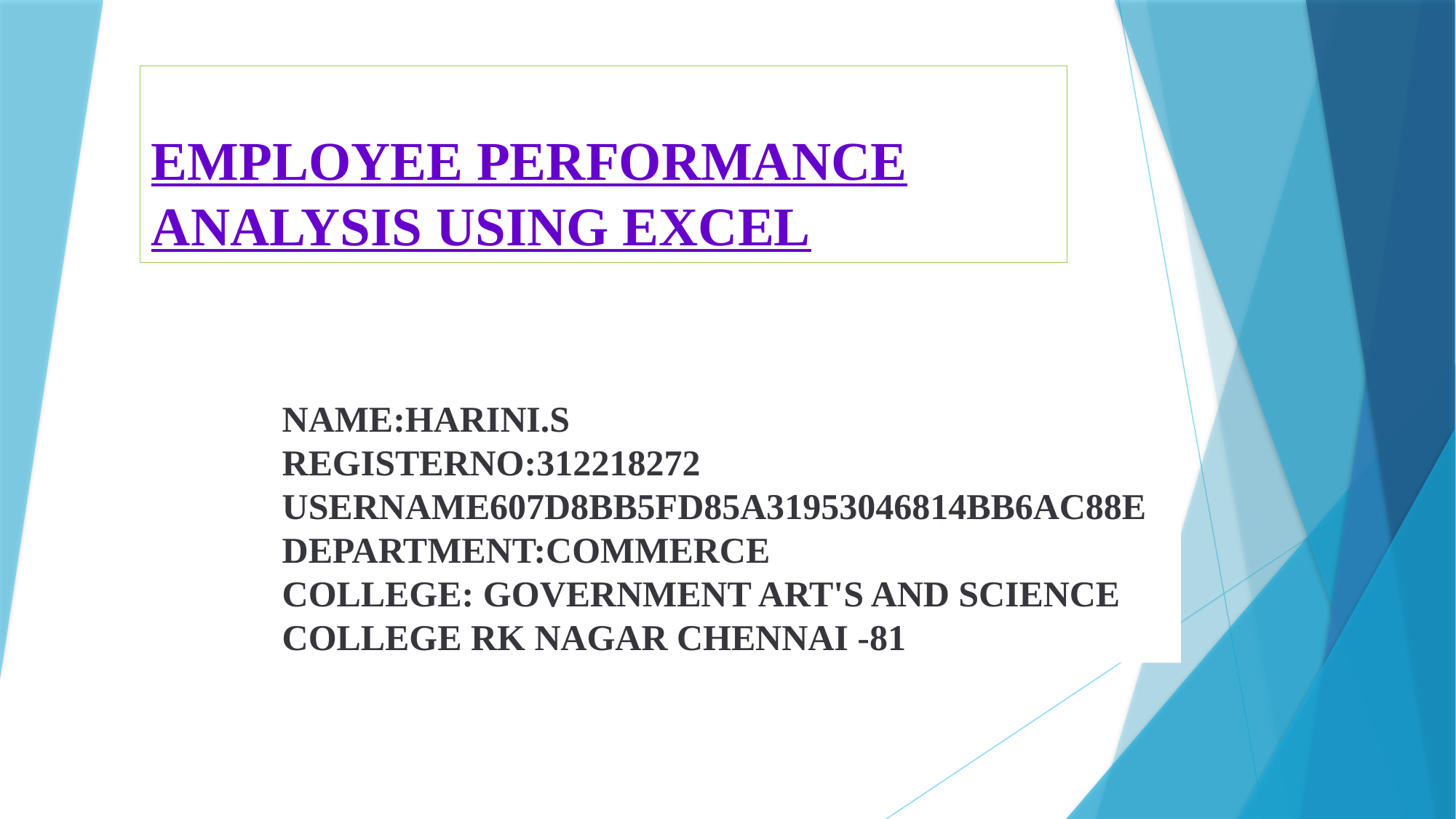

# EMPLOYEE PERFORMANCE ANALYSIS USING EXCEL
NAME:HARINI.S
REGISTERNO:312218272
USERNAME607D8BB5FD85A31953046814BB6AC88E
DEPARTMENT:COMMERCE
COLLEGE: GOVERNMENT ART'S AND SCIENCE COLLEGE RK NAGAR CHENNAI -81